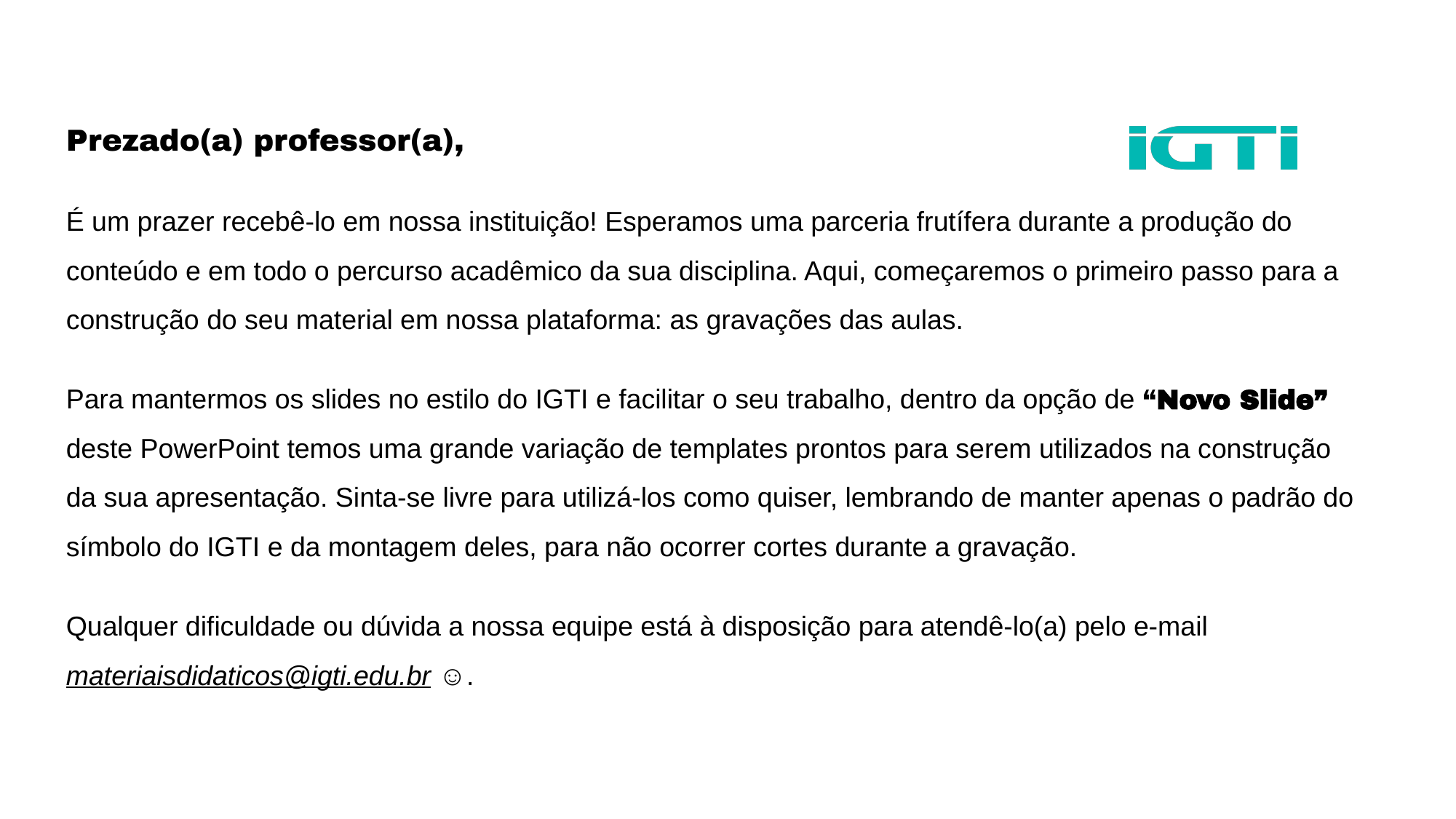

Prezado(a) professor(a),
É um prazer recebê-lo em nossa instituição! Esperamos uma parceria frutífera durante a produção do conteúdo e em todo o percurso acadêmico da sua disciplina. Aqui, começaremos o primeiro passo para a construção do seu material em nossa plataforma: as gravações das aulas.
Para mantermos os slides no estilo do IGTI e facilitar o seu trabalho, dentro da opção de “Novo Slide” deste PowerPoint temos uma grande variação de templates prontos para serem utilizados na construção da sua apresentação. Sinta-se livre para utilizá-los como quiser, lembrando de manter apenas o padrão do símbolo do IGTI e da montagem deles, para não ocorrer cortes durante a gravação.
Qualquer dificuldade ou dúvida a nossa equipe está à disposição para atendê-lo(a) pelo e-mail materiaisdidaticos@igti.edu.br ☺.